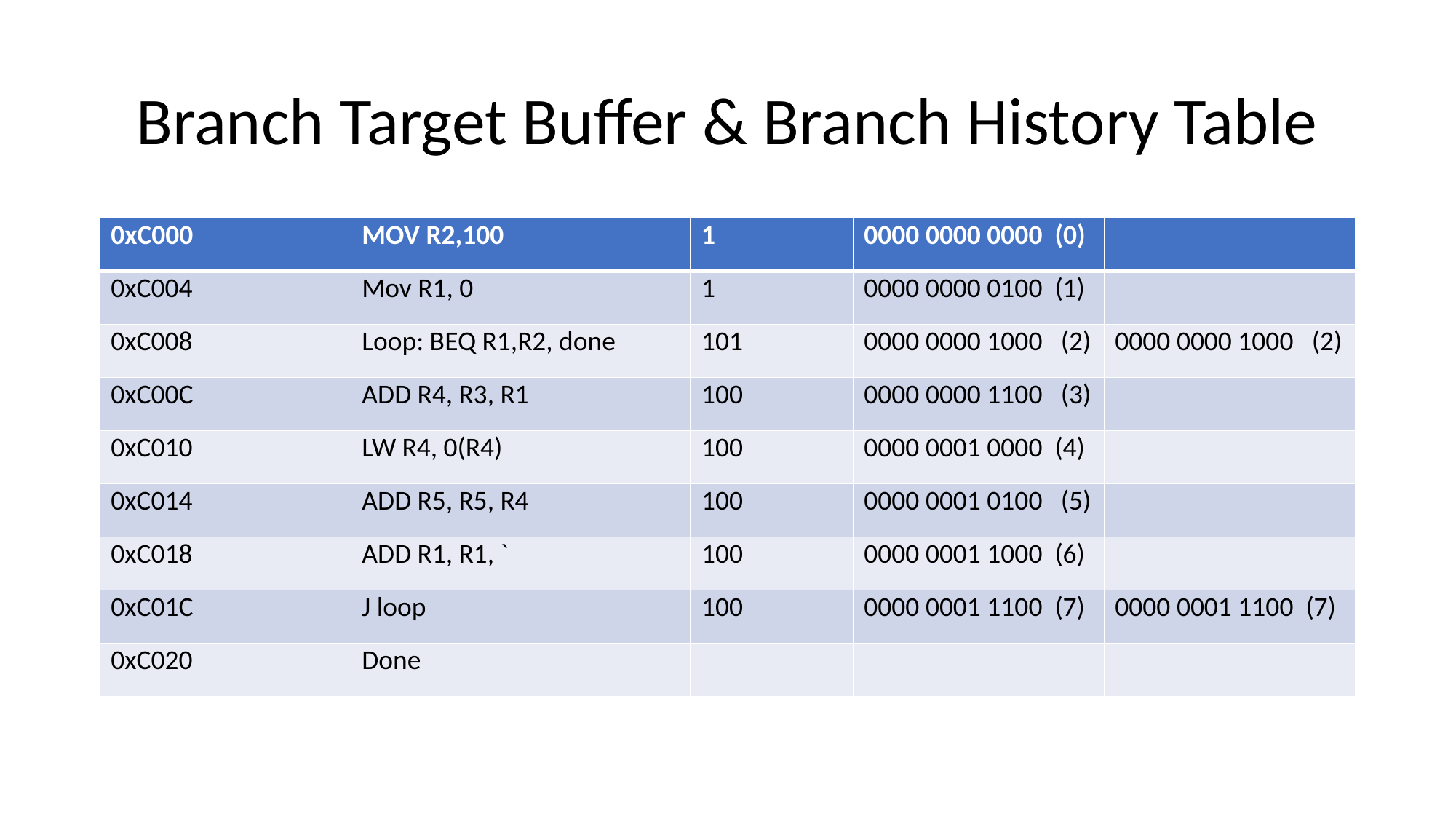

# Branch Target Buffer & Branch History Table
| 0xC000 | MOV R2,100 | 1 | 0000 0000 0000 (0) |  |
| --- | --- | --- | --- | --- |
| 0xC004 | Mov R1, 0 | 1 | 0000 0000 0100 (1) |  |
| 0xC008 | Loop: BEQ R1,R2, done | 101 | 0000 0000 1000 (2) | 0000 0000 1000 (2) |
| 0xC00C | ADD R4, R3, R1 | 100 | 0000 0000 1100 (3) |  |
| 0xC010 | LW R4, 0(R4) | 100 | 0000 0001 0000 (4) |  |
| 0xC014 | ADD R5, R5, R4 | 100 | 0000 0001 0100 (5) |  |
| 0xC018 | ADD R1, R1, ` | 100 | 0000 0001 1000 (6) |  |
| 0xC01C | J loop | 100 | 0000 0001 1100 (7) | 0000 0001 1100 (7) |
| 0xC020 | Done |  |  |  |